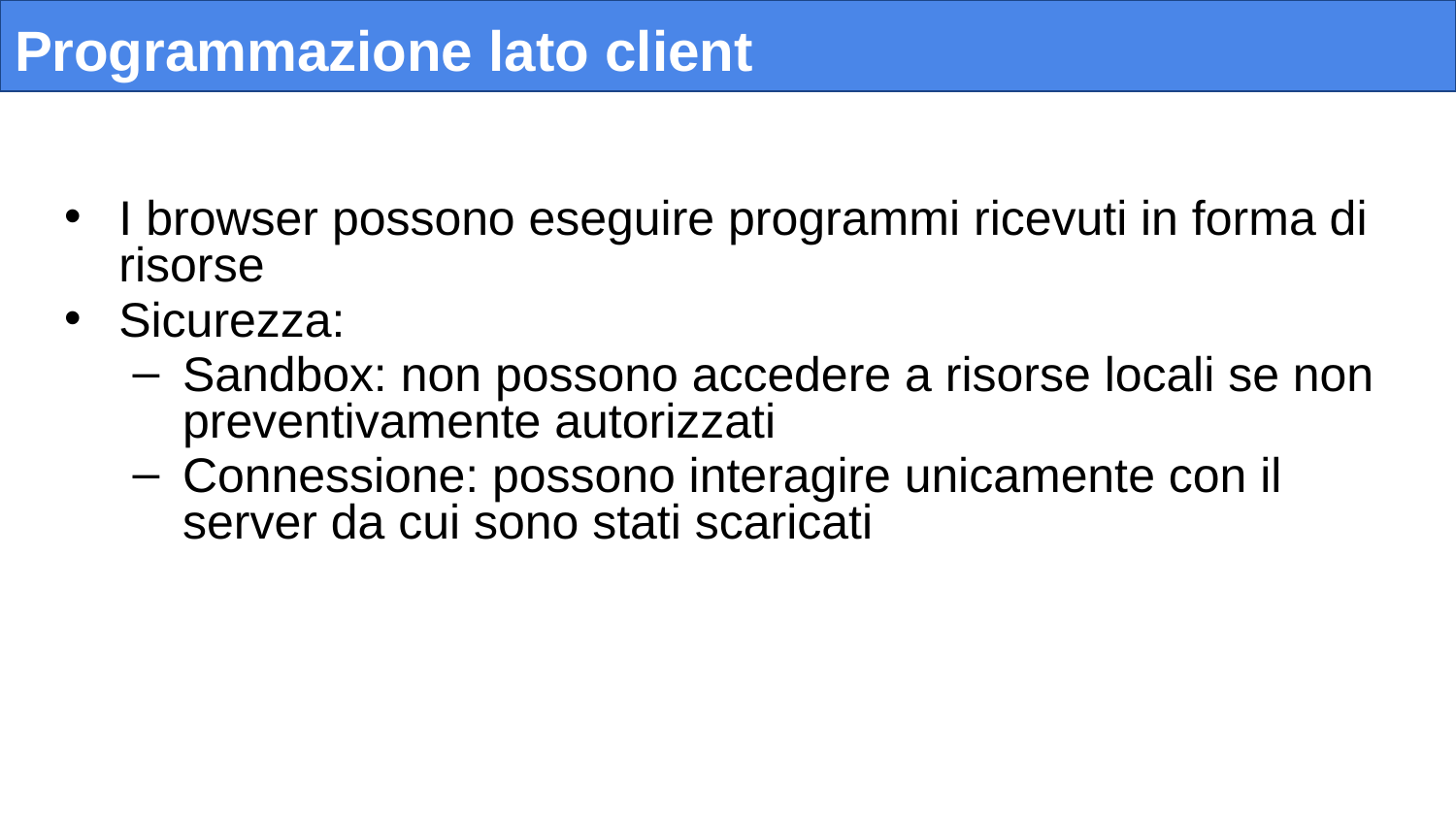

# Programmazione lato client
I browser possono eseguire programmi ricevuti in forma di risorse
Sicurezza:
Sandbox: non possono accedere a risorse locali se non preventivamente autorizzati
Connessione: possono interagire unicamente con il server da cui sono stati scaricati